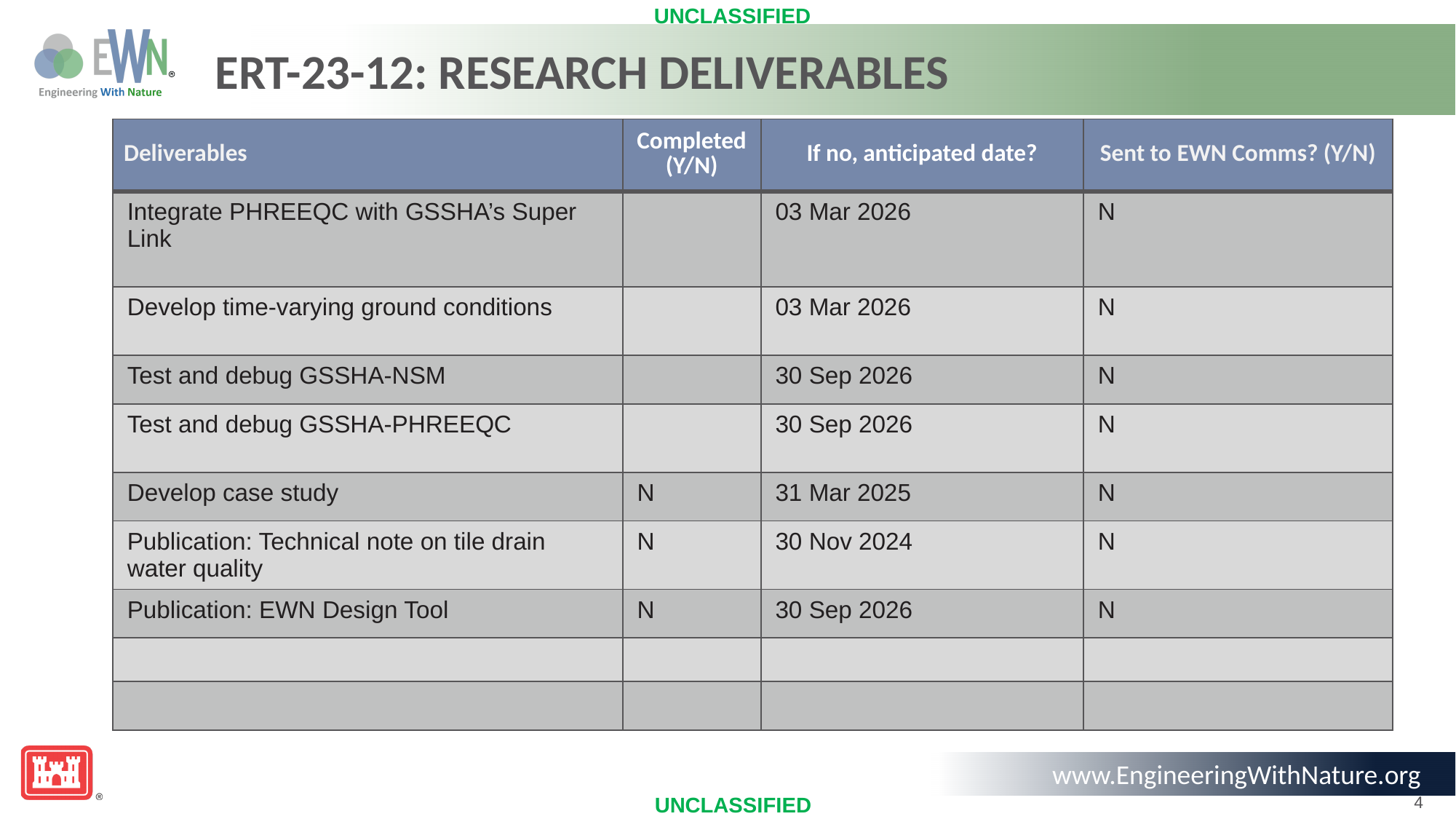

# ERT-23-12: Research Deliverables
| Deliverables | Completed (Y/N) | If no, anticipated date? | Sent to EWN Comms? (Y/N) |
| --- | --- | --- | --- |
| Integrate PHREEQC with GSSHA’s Super Link |  | 03 Mar 2026 | N |
| Develop time-varying ground conditions |  | 03 Mar 2026 | N |
| Test and debug GSSHA-NSM |  | 30 Sep 2026 | N |
| Test and debug GSSHA-PHREEQC |  | 30 Sep 2026 | N |
| Develop case study | N | 31 Mar 2025 | N |
| Publication: Technical note on tile drain water quality | N | 30 Nov 2024 | N |
| Publication: EWN Design Tool | N | 30 Sep 2026 | N |
|  |  |  |  |
|  |  |  |  |